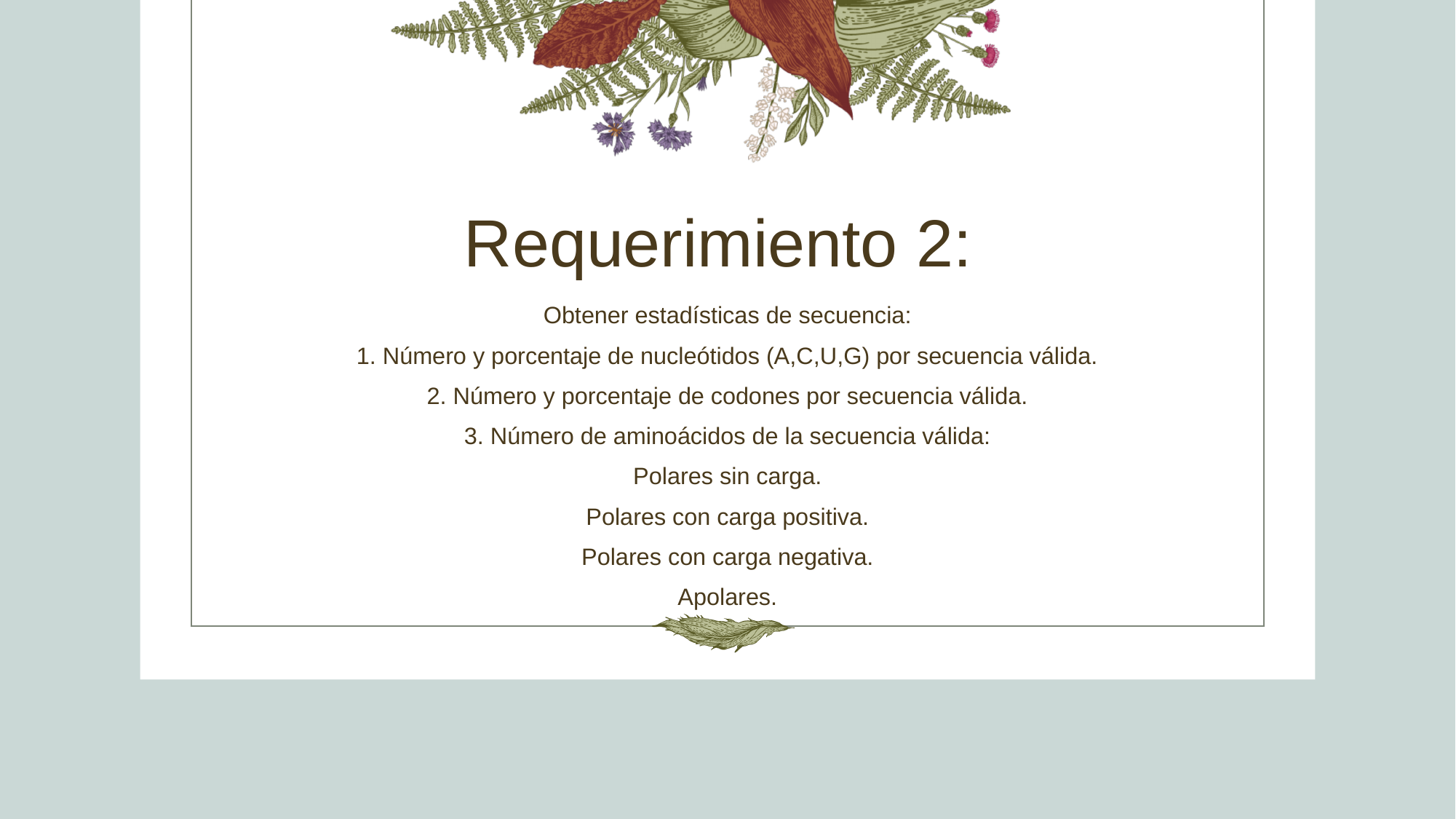

# Requerimiento 2:
Obtener estadísticas de secuencia:
1. Número y porcentaje de nucleótidos (A,C,U,G) por secuencia válida.
2. Número y porcentaje de codones por secuencia válida.
3. Número de aminoácidos de la secuencia válida:
Polares sin carga.
Polares con carga positiva.
Polares con carga negativa.
Apolares.